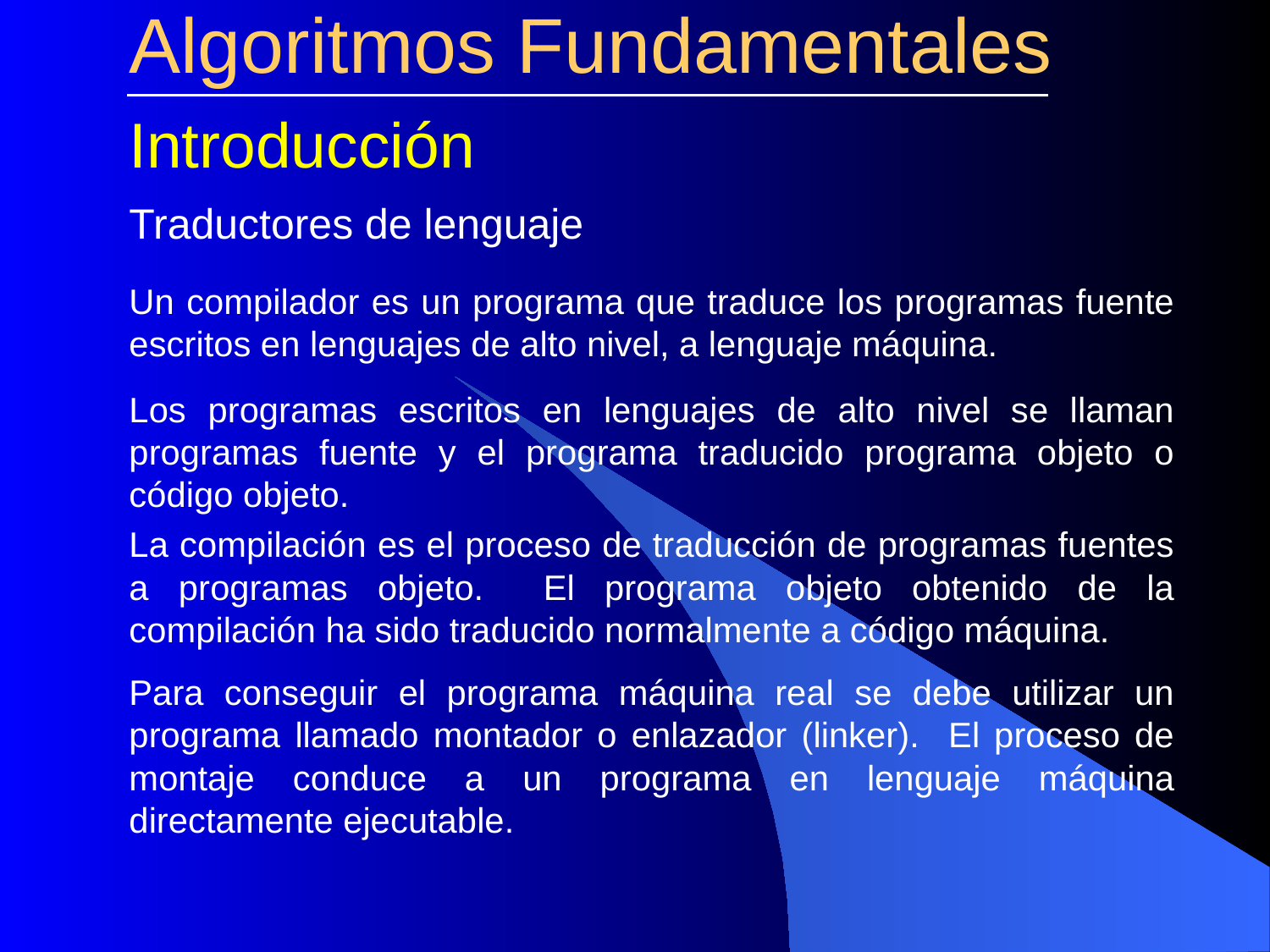

# Algoritmos Fundamentales
Introducción
Traductores de lenguaje
Un compilador es un programa que traduce los programas fuente escritos en lenguajes de alto nivel, a lenguaje máquina.
Los programas escritos en lenguajes de alto nivel se llaman programas fuente y el programa traducido programa objeto o código objeto.
La compilación es el proceso de traducción de programas fuentes a programas objeto.  El programa objeto obtenido de la compilación ha sido traducido normalmente a código máquina.
Para conseguir el programa máquina real se debe utilizar un programa llamado montador o enlazador (linker).  El proceso de montaje conduce a un programa en lenguaje máquina directamente ejecutable.